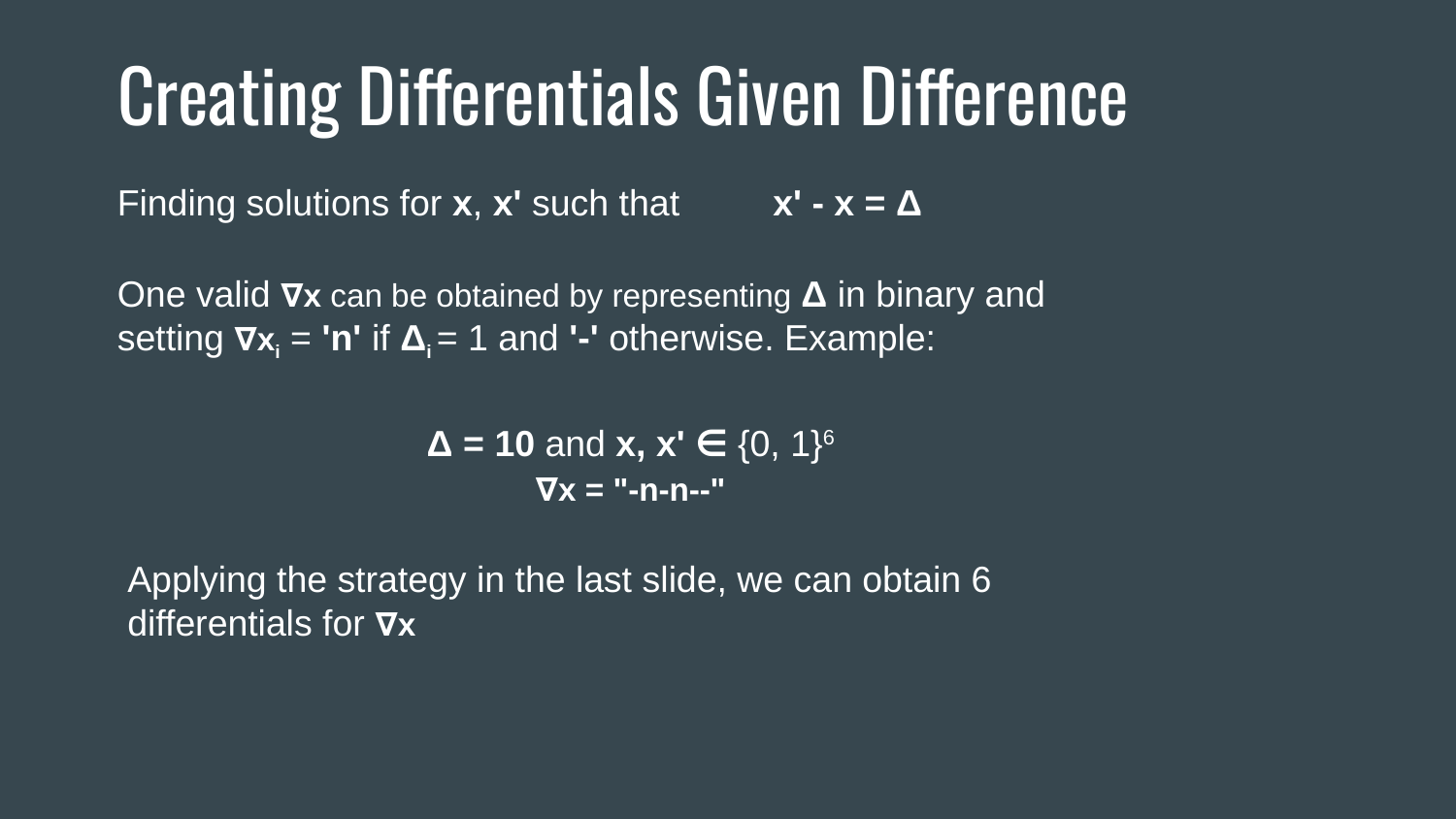

# Creating Differentials Given Difference
x' - x = Δ
Finding solutions for x, x' such that
One valid ∇x can be obtained by representing Δ in binary and setting ∇xi = 'n' if Δi = 1 and '-' otherwise. Example:
Δ = 10 and x, x' ∈ {0, 1}6
∇x = "-n-n--"
Applying the strategy in the last slide, we can obtain 6 differentials for ∇x